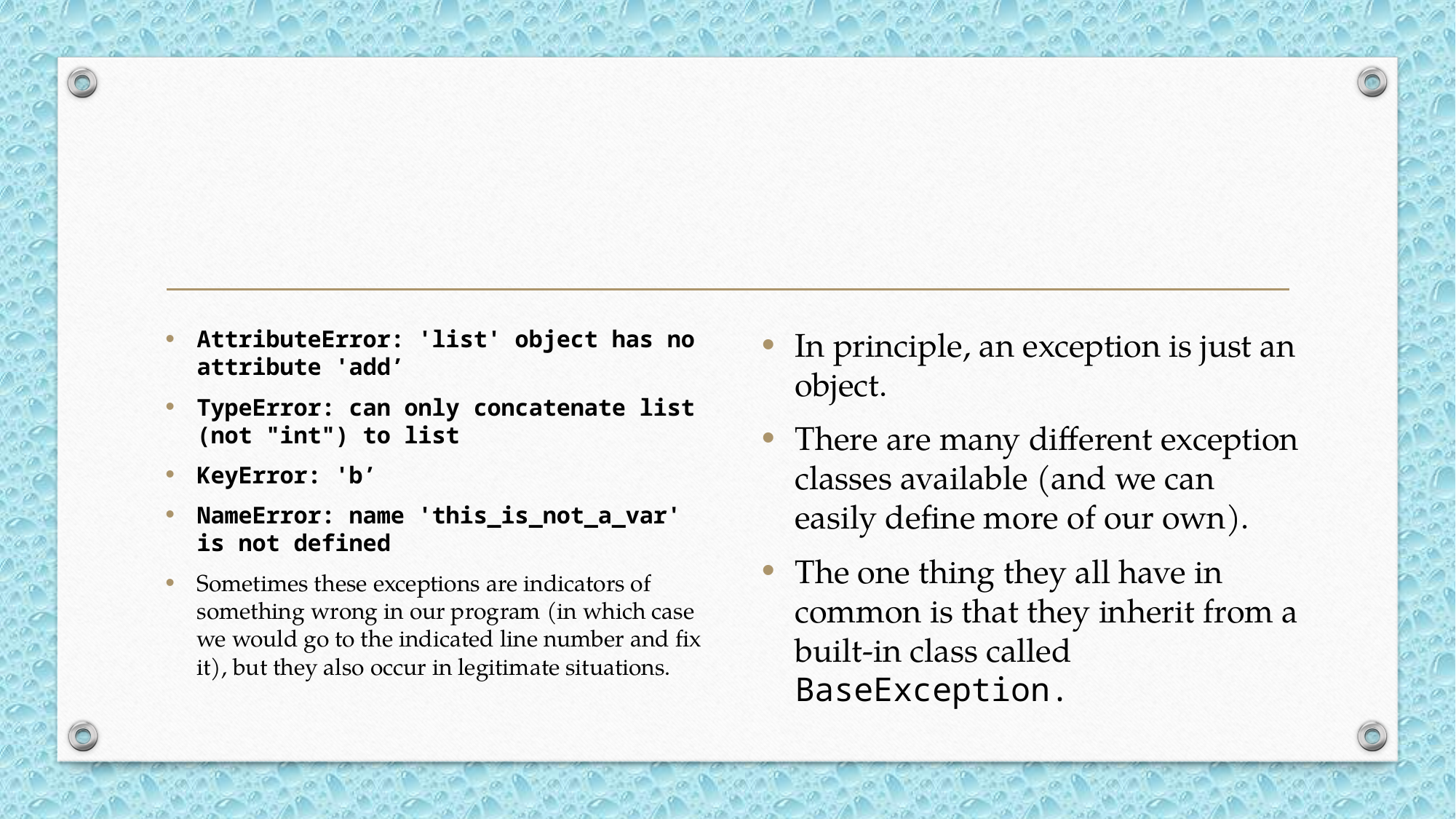

#
AttributeError: 'list' object has no attribute 'add’
TypeError: can only concatenate list (not "int") to list
KeyError: 'b’
NameError: name 'this_is_not_a_var' is not defined
Sometimes these exceptions are indicators of something wrong in our program (in which case we would go to the indicated line number and fix it), but they also occur in legitimate situations.
In principle, an exception is just an object.
There are many different exception classes available (and we can easily define more of our own).
The one thing they all have in common is that they inherit from a built-in class called BaseException.